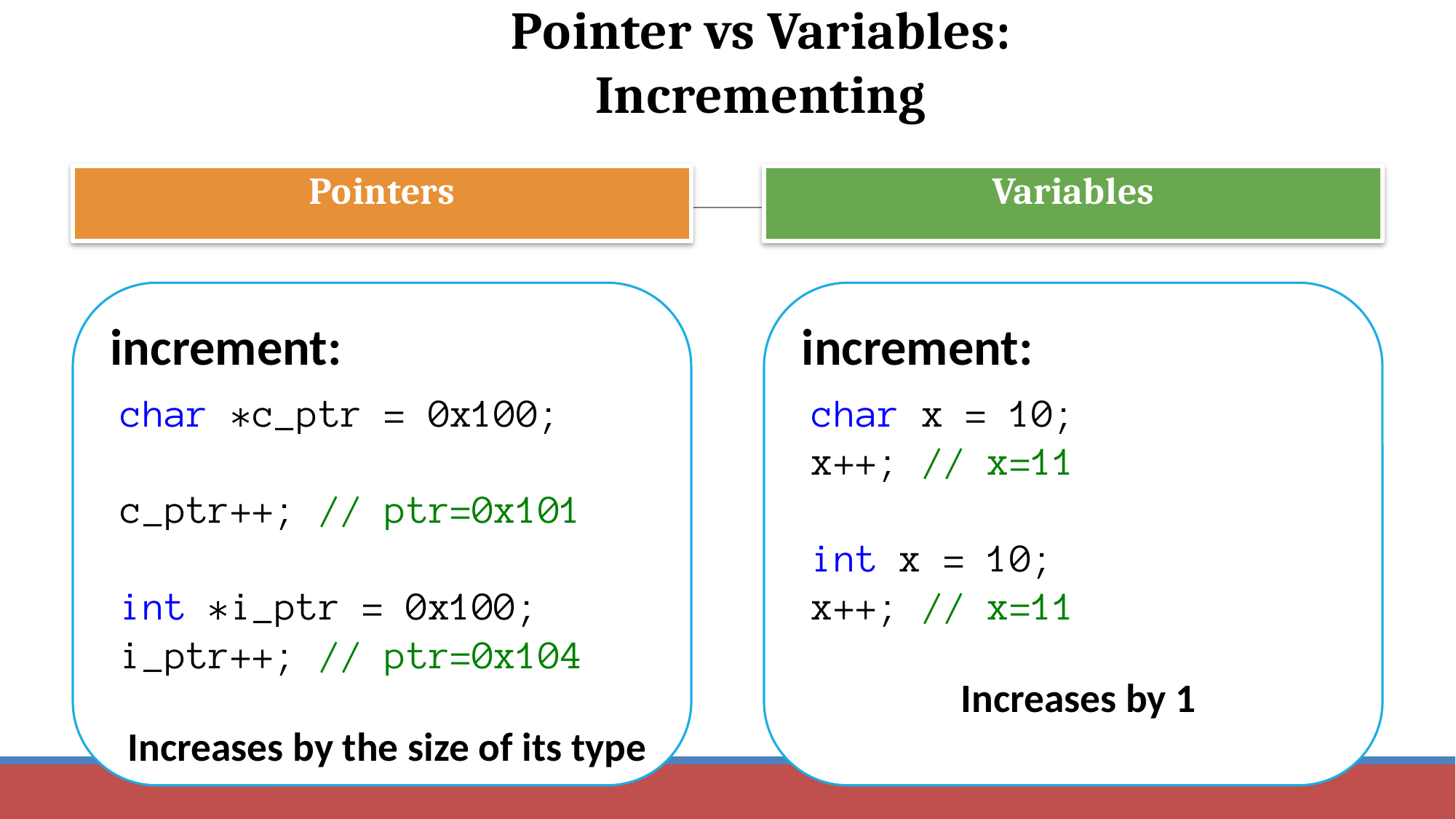

Pointer vs Variables:
Incrementing
Pointers
Variables
increment:
char *c_ptr = 0x100;
c_ptr++; // ptr=0x101

int *i_ptr = 0x100;
i_ptr++; // ptr=0x104

Increases by the size of its type
increment:
char x = 10;
x++; // x=11

int x = 10;
x++; // x=11

Increases by 1